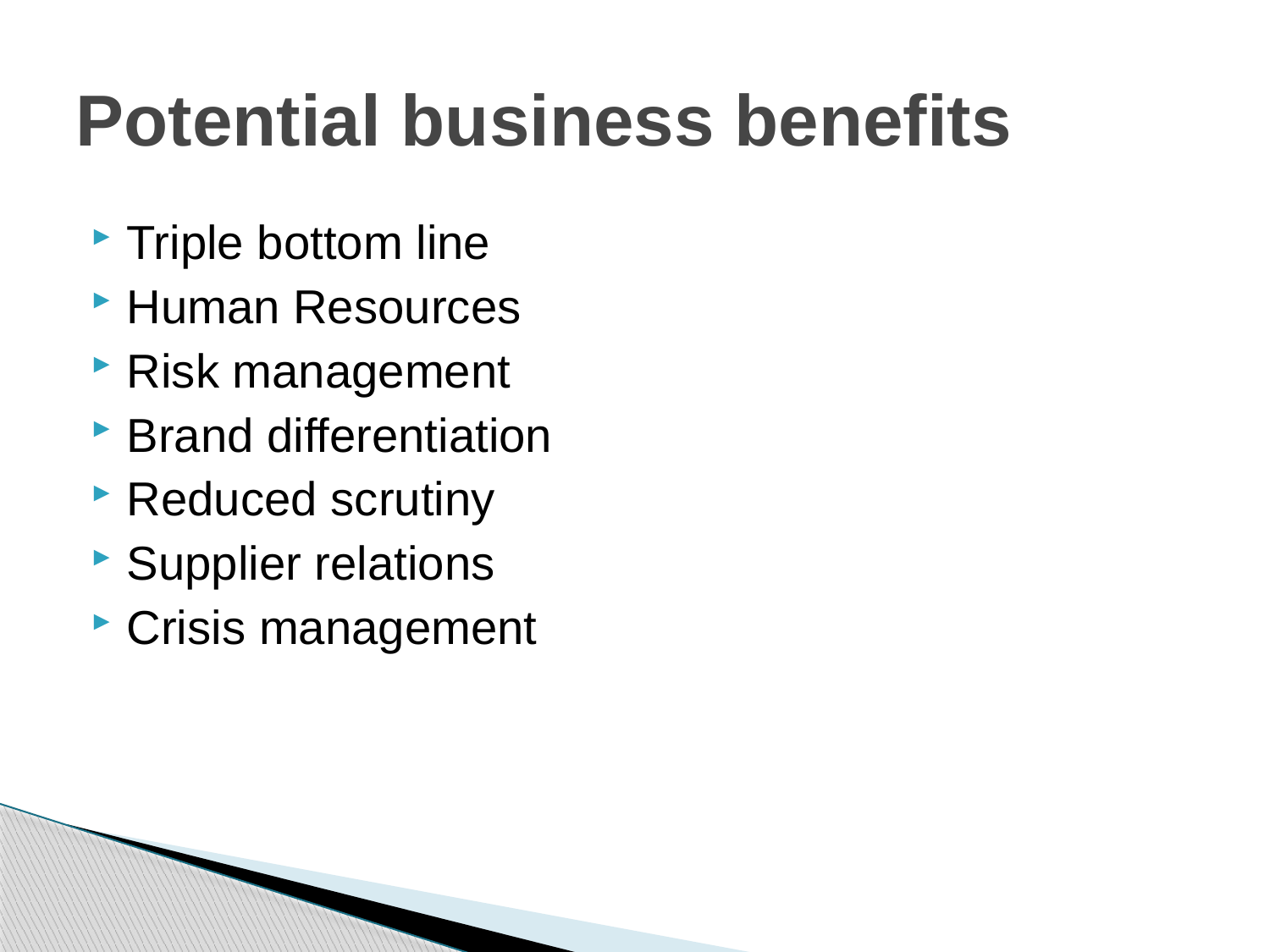

# Potential business benefits
Triple bottom line
Human Resources
Risk management
Brand differentiation
Reduced scrutiny
Supplier relations
Crisis management